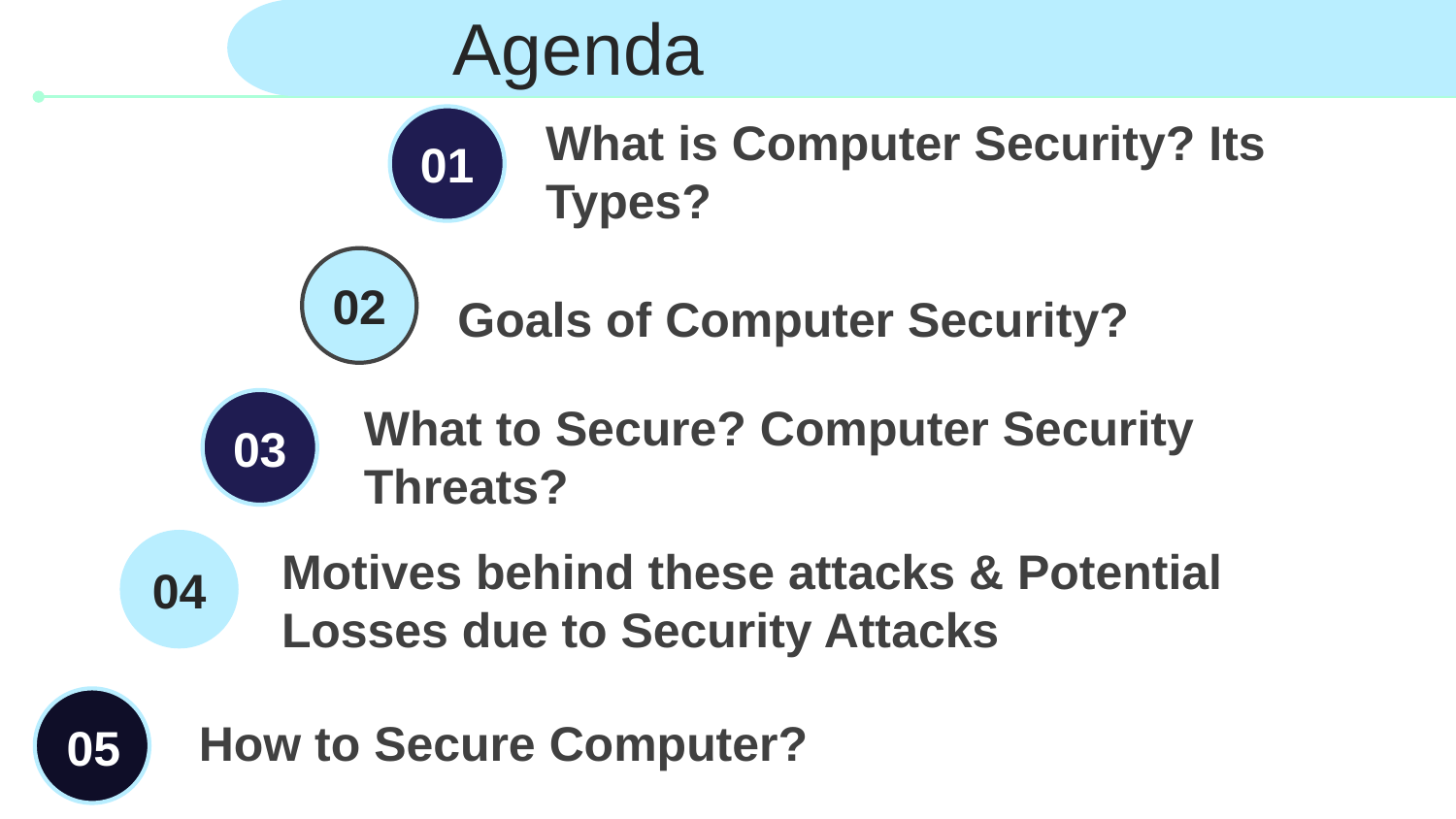

Agenda

01
What is Computer Security? Its Types?

02
Goals of Computer Security?

03
What to Secure? Computer Security Threats?

Motives behind these attacks & Potential Losses due to Security Attacks
04

How to Secure Computer?
05